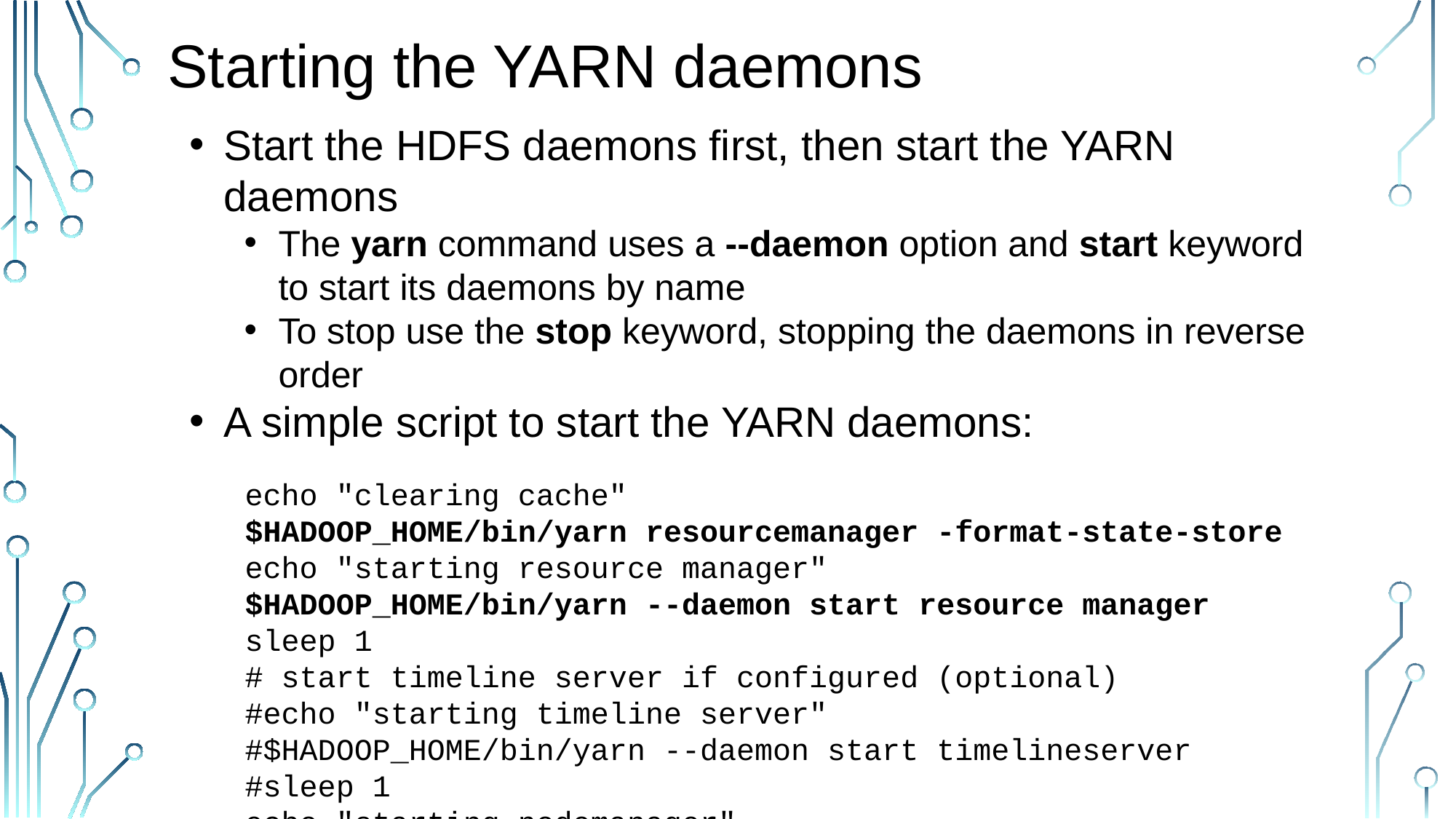

# Starting the YARN daemons
Start the HDFS daemons first, then start the YARN daemons
The yarn command uses a --daemon option and start keyword to start its daemons by name
To stop use the stop keyword, stopping the daemons in reverse order
A simple script to start the YARN daemons:

echo "clearing cache"
$HADOOP_HOME/bin/yarn resourcemanager -format-state-store
echo "starting resource manager"
$HADOOP_HOME/bin/yarn --daemon start resource manager
sleep 1
# start timeline server if configured (optional)
#echo "starting timeline server"
#$HADOOP_HOME/bin/yarn --daemon start timelineserver
#sleep 1
echo "starting nodemanager"
$HADOOP_HOME/bin/yarn --daemon start nodemanager